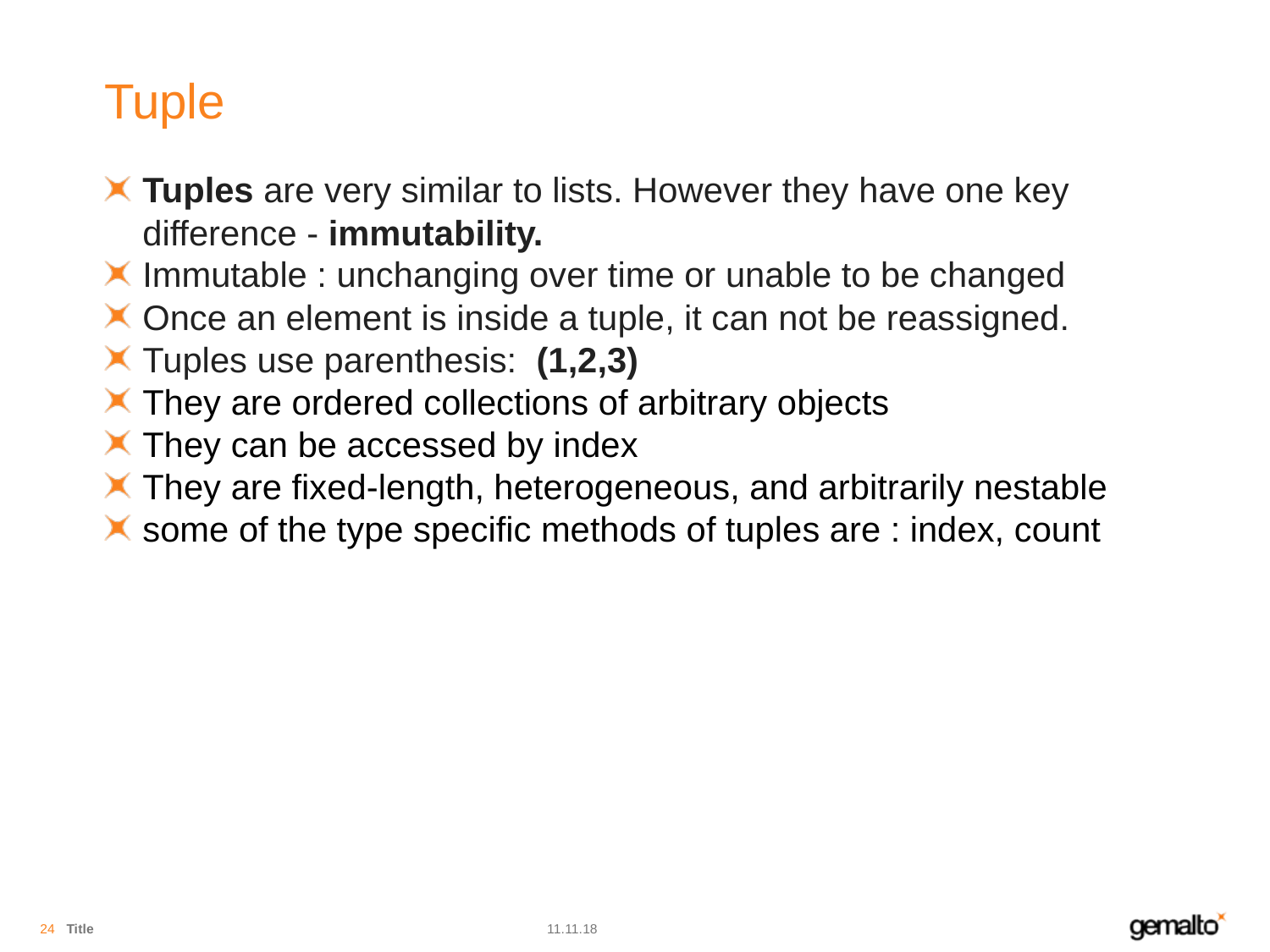

# Tuple
Tuples are very similar to lists. However they have one key difference - immutability.
Immutable : unchanging over time or unable to be changed
Once an element is inside a tuple, it can not be reassigned.
Tuples use parenthesis:  (1,2,3)
They are ordered collections of arbitrary objects
They can be accessed by index
They are fixed-length, heterogeneous, and arbitrarily nestable
some of the type specific methods of tuples are : index, count

24
Title
11.11.18